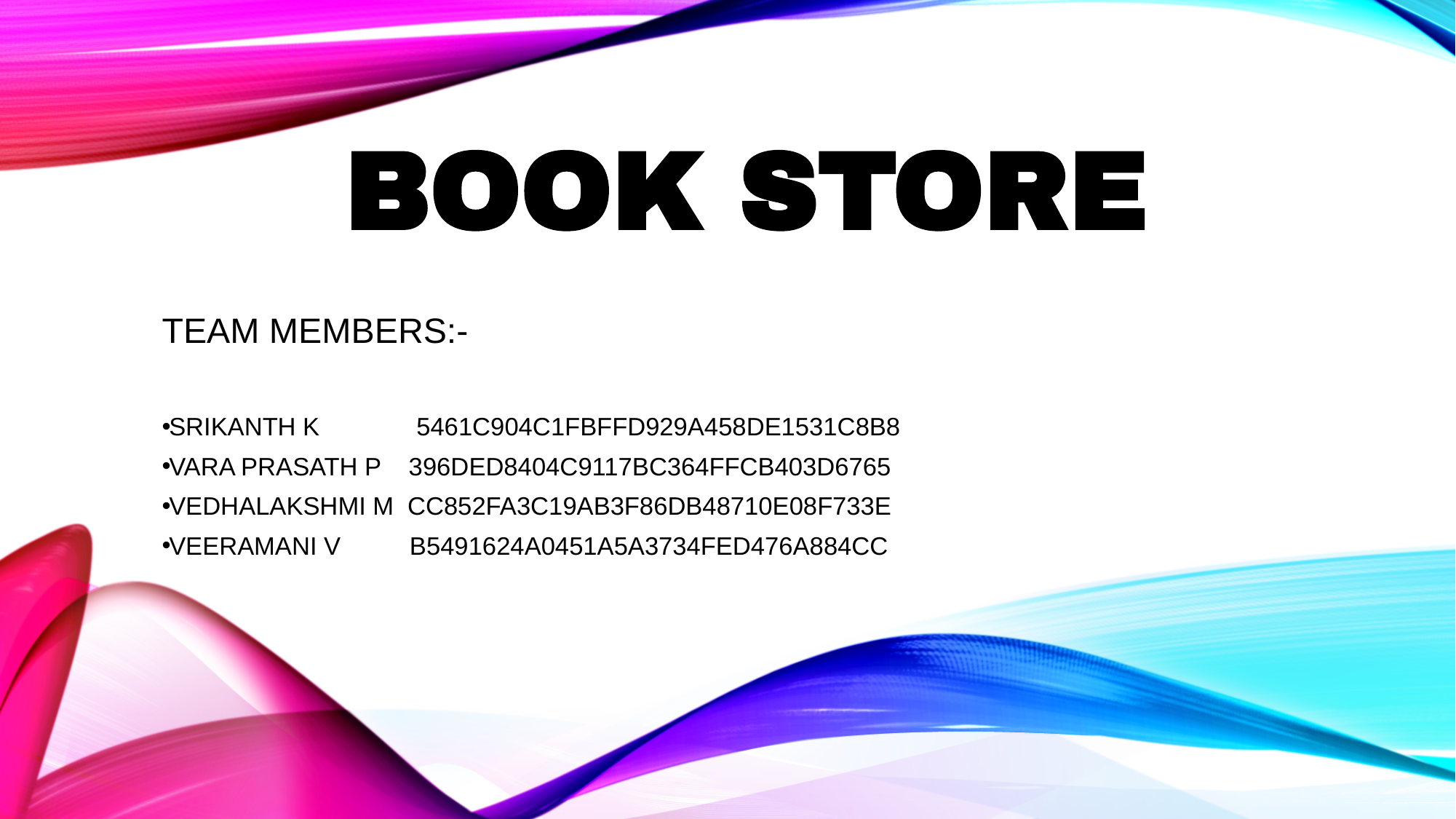

# BOOK STORE
TEAM MEMBERS:-

SRIKANTH K              5461C904C1FBFFD929A458DE1531C8B8
VARA PRASATH P    396DED8404C9117BC364FFCB403D6765
VEDHALAKSHMI M  CC852FA3C19AB3F86DB48710E08F733E
VEERAMANI V          B5491624A0451A5A3734FED476A884CC